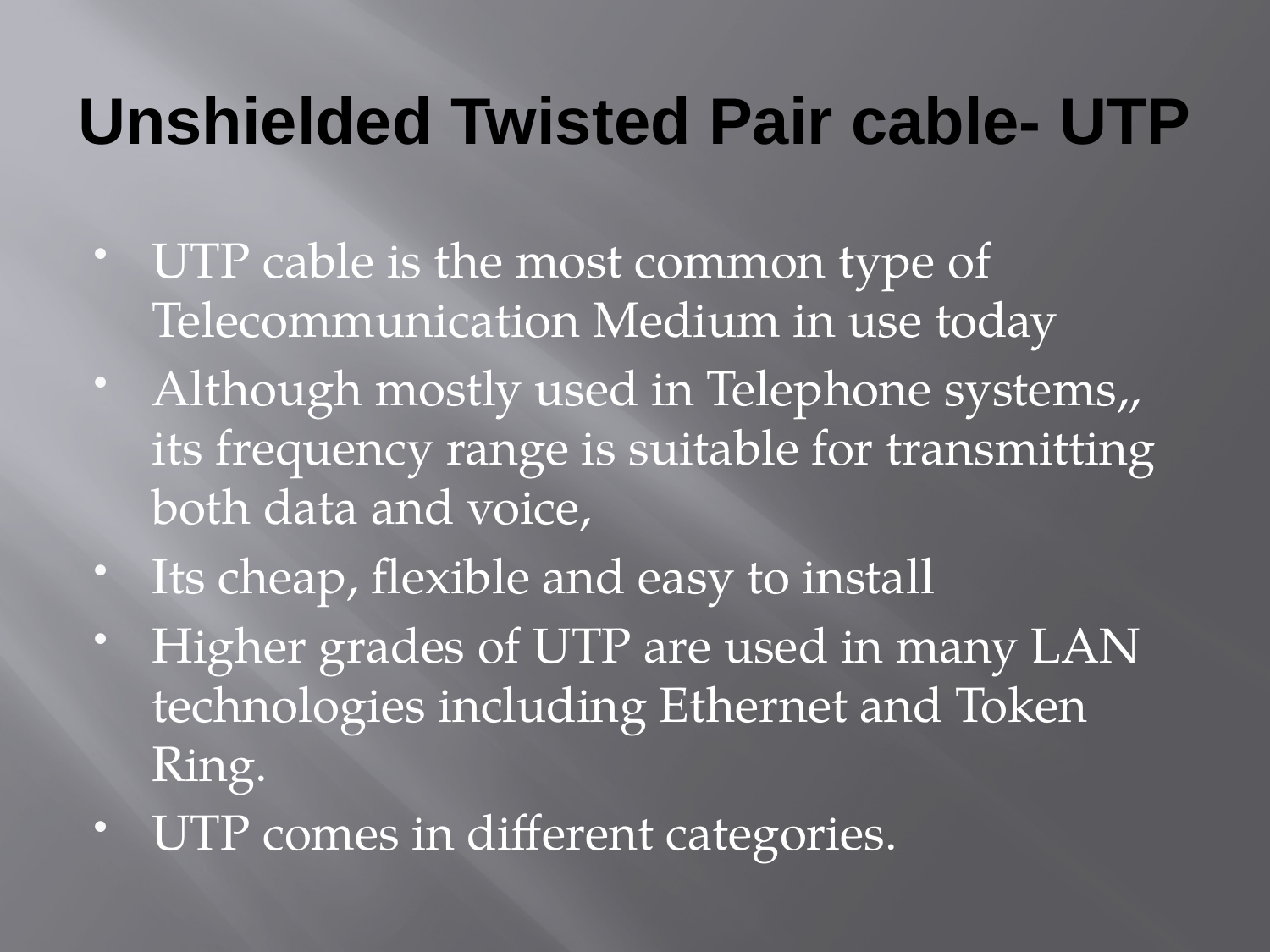

# Unshielded Twisted Pair cable- UTP
UTP cable is the most common type of Telecommunication Medium in use today
Although mostly used in Telephone systems,, its frequency range is suitable for transmitting both data and voice,
Its cheap, flexible and easy to install
Higher grades of UTP are used in many LAN technologies including Ethernet and Token Ring.
UTP comes in different categories.